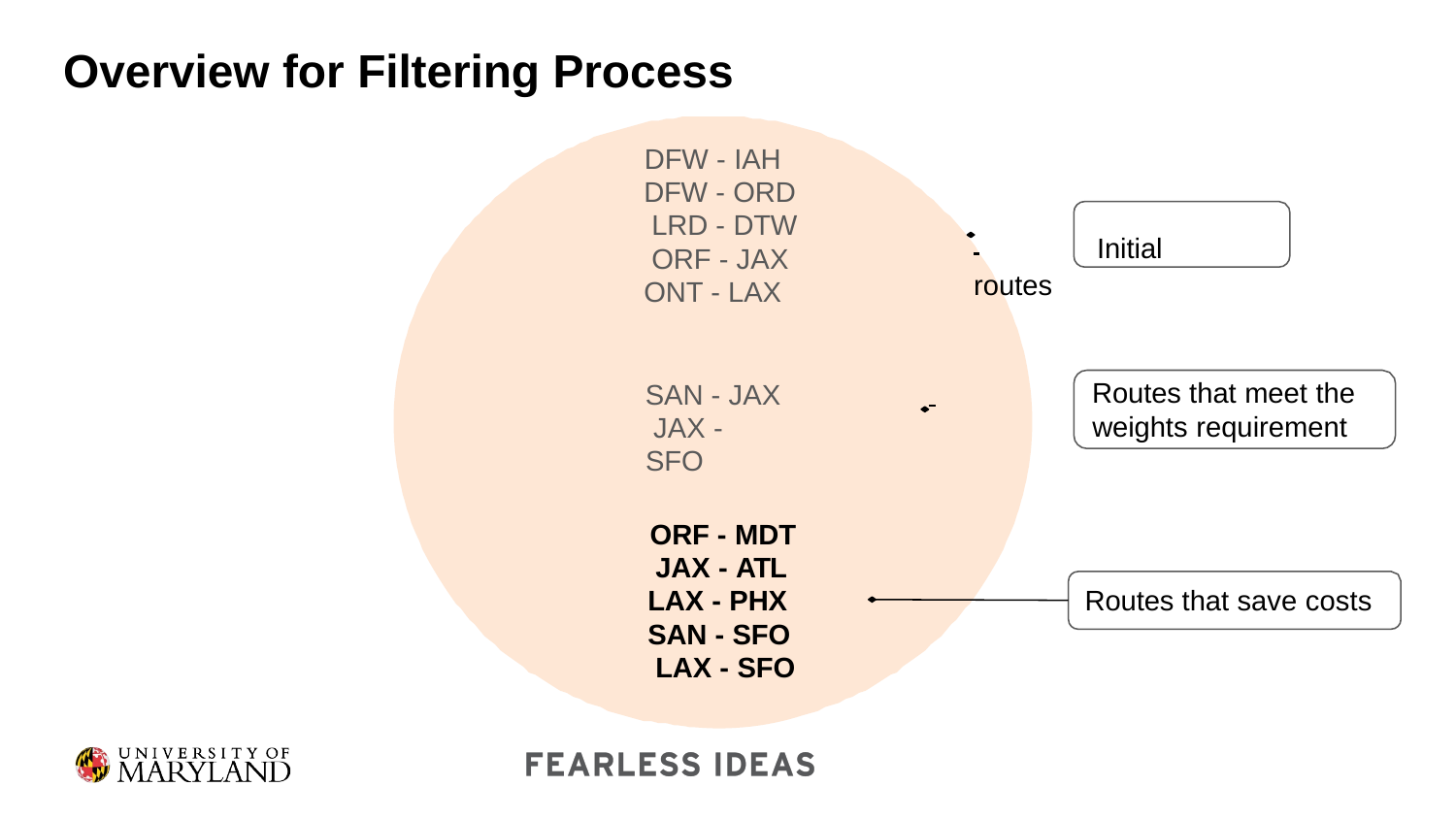

# Overview for Filtering Process

DFW - IAH  DFW - ORD  LRD - DTW  ORF - JAX  ONT - LAX

 	 Initial routes

SAN - JAX  JAX - SFO
 	 Routes that meet the
weights requirement
ORF - MDT  JAX - ATL  LAX - PHX  SAN - SFO  LAX - SFO

Routes that save costs